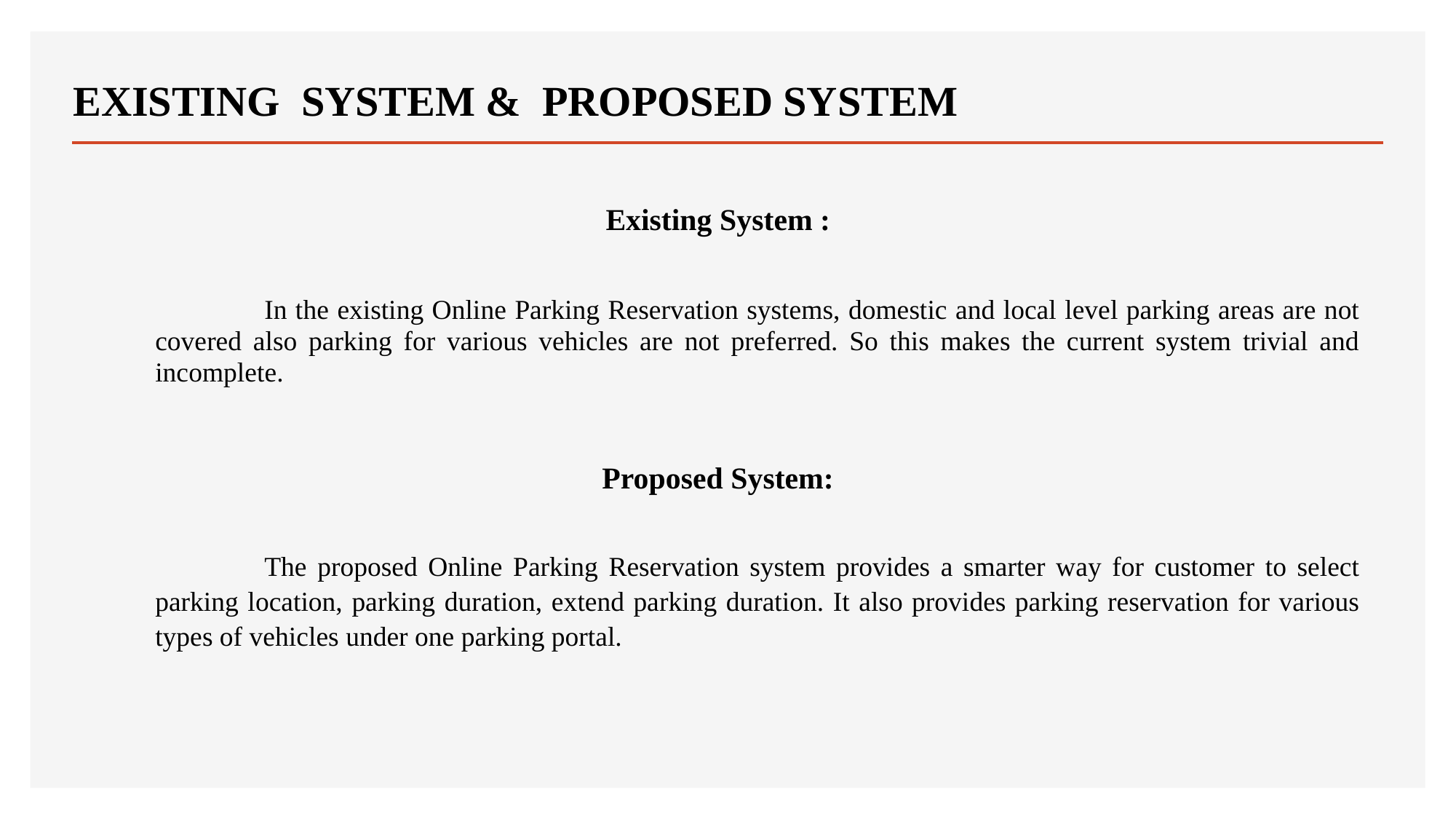

# EXISTING  SYSTEM &  PROPOSED SYSTEM
Existing System :
	In the existing Online Parking Reservation systems, domestic and local level parking areas are not covered also parking for various vehicles are not preferred. So this makes the current system trivial and incomplete.
Proposed System:
	The proposed Online Parking Reservation system provides a smarter way for customer to select parking location, parking duration, extend parking duration. It also provides parking reservation for various types of vehicles under one parking portal.